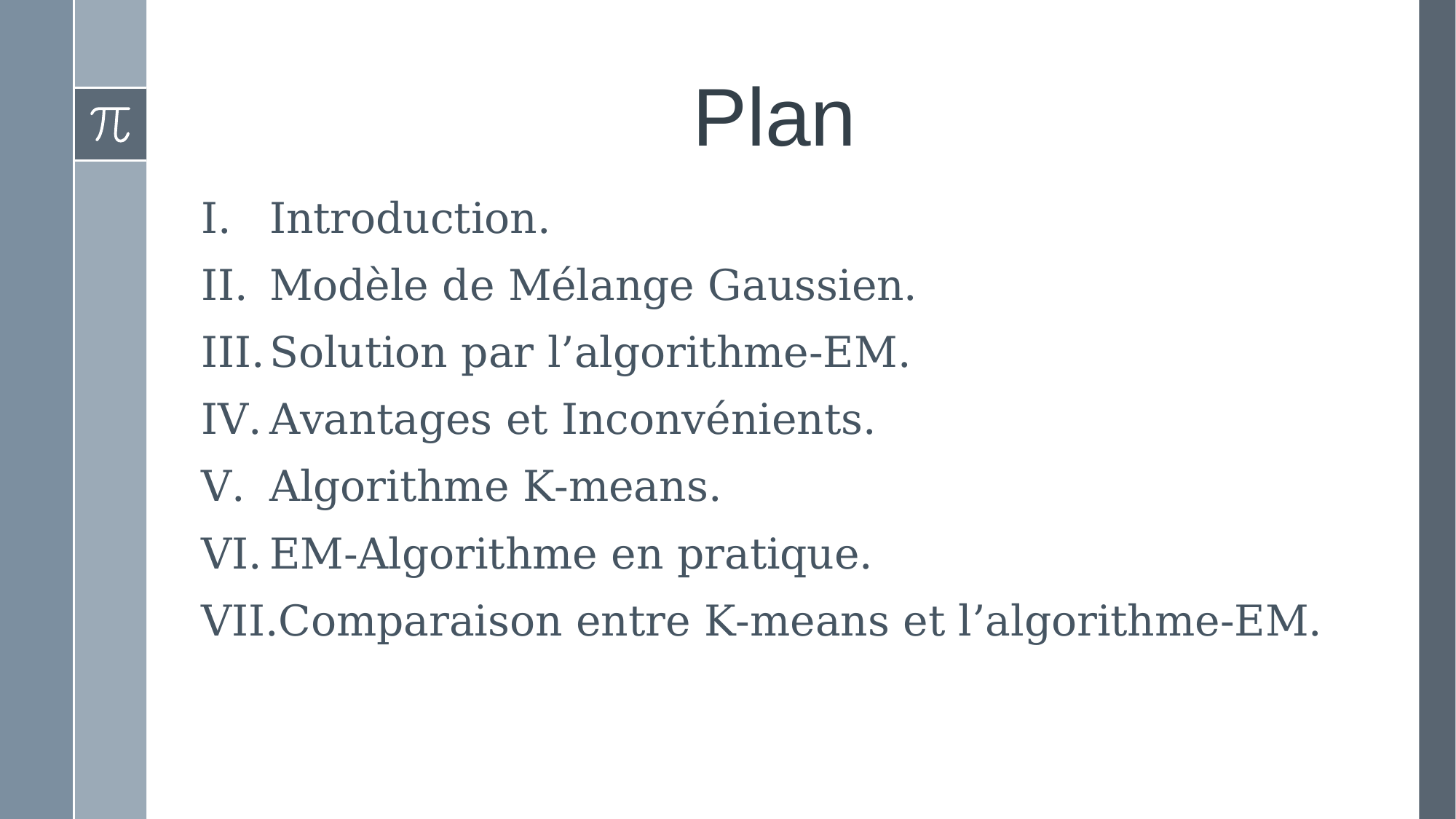

# Plan
Introduction.
Modèle de Mélange Gaussien.
Solution par l’algorithme-EM.
Avantages et Inconvénients.
Algorithme K-means.
EM-Algorithme en pratique.
Comparaison entre K-means et l’algorithme-EM.